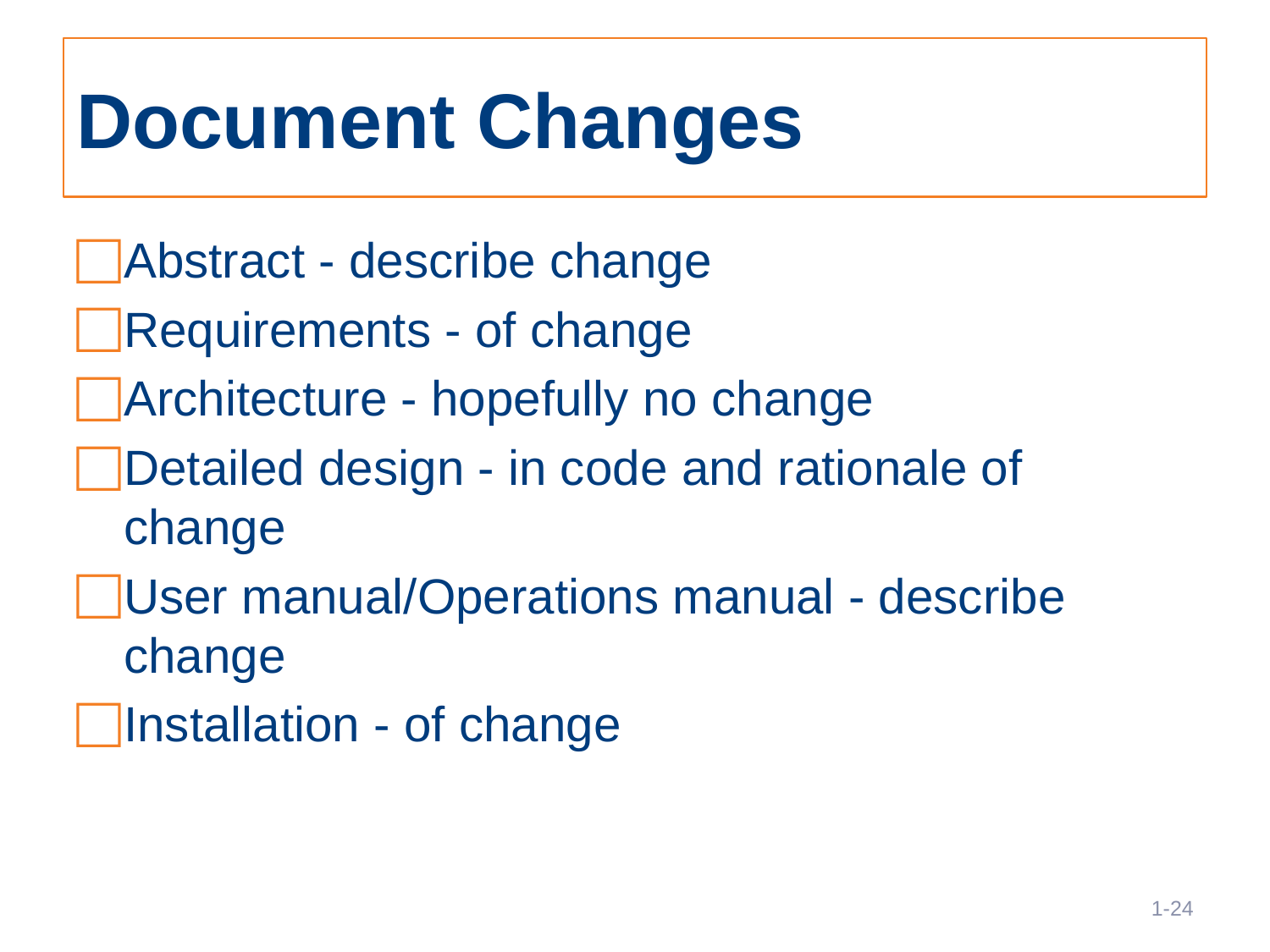

# Document Changes
Abstract - describe change
Requirements - of change
Architecture - hopefully no change
Detailed design - in code and rationale of change
User manual/Operations manual - describe change
Installation - of change

24